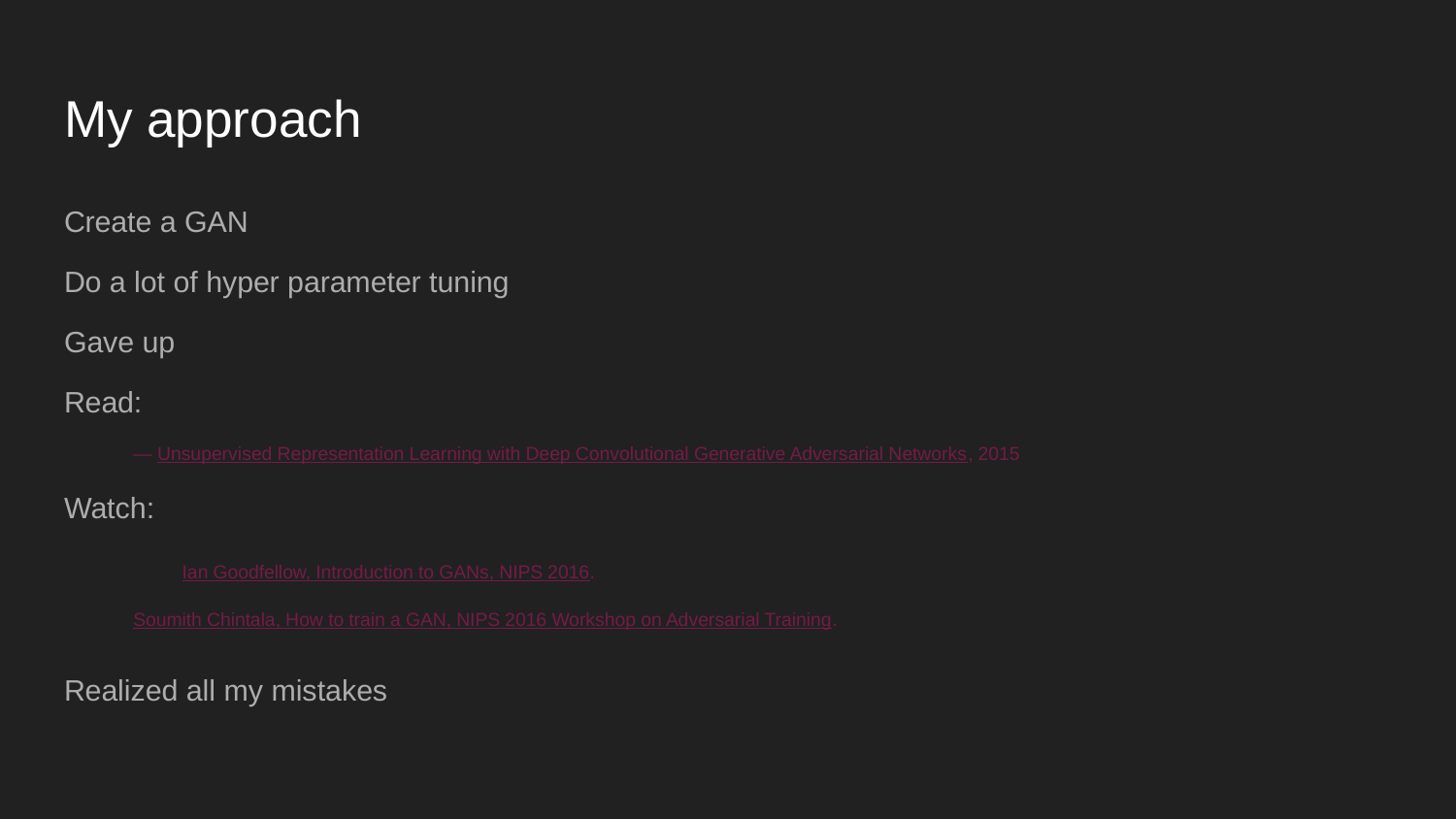

# My approach
Create a GAN
Do a lot of hyper parameter tuning
Gave up
Read:
— Unsupervised Representation Learning with Deep Convolutional Generative Adversarial Networks, 2015
Watch:
	Ian Goodfellow, Introduction to GANs, NIPS 2016.
Soumith Chintala, How to train a GAN, NIPS 2016 Workshop on Adversarial Training.
Realized all my mistakes